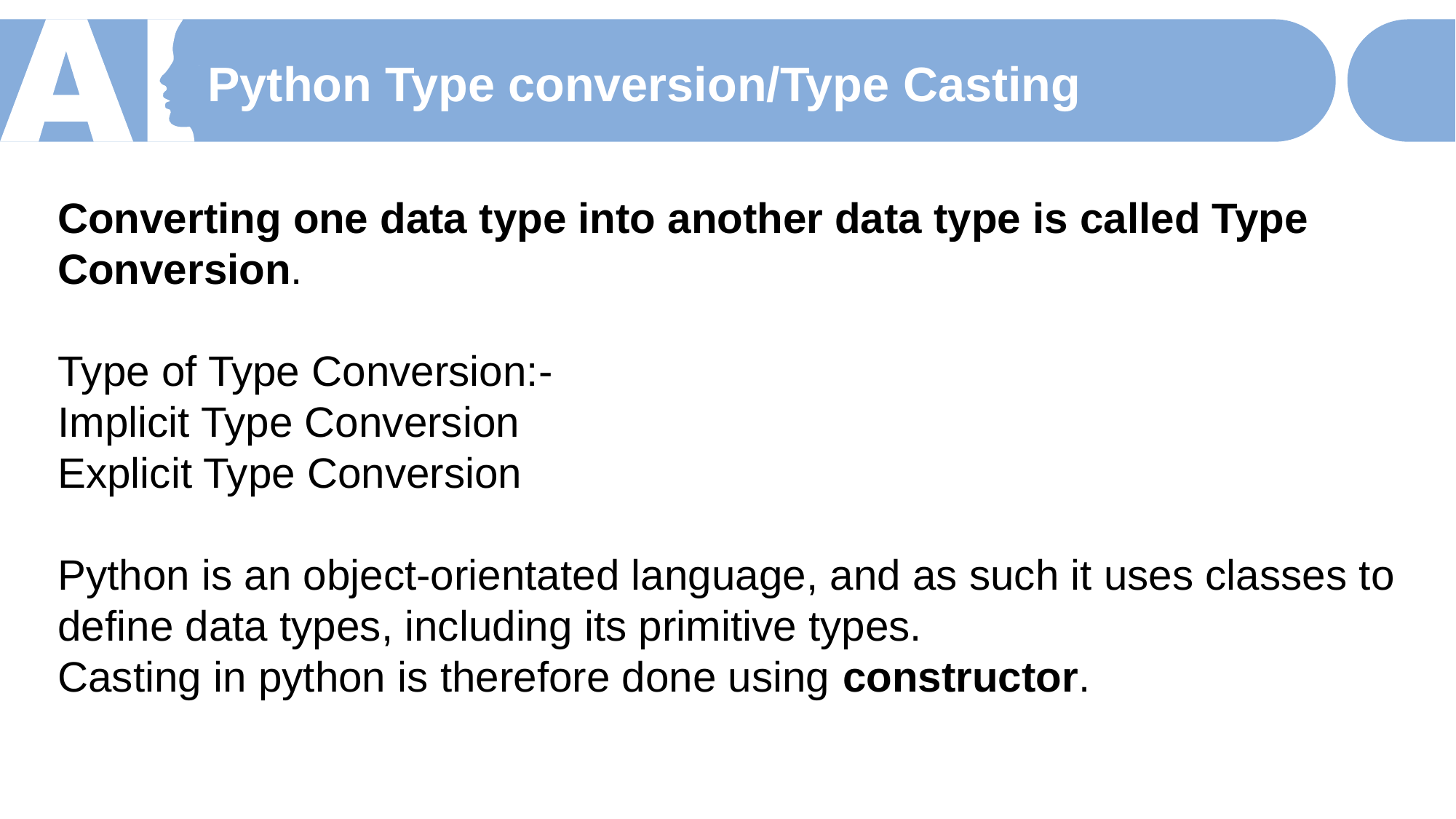

Python Type conversion/Type Casting
Converting one data type into another data type is called Type Conversion.

Type of Type Conversion:-
Implicit Type Conversion
Explicit Type Conversion

Python is an object-orientated language, and as such it uses classes to define data types, including its primitive types.
Casting in python is therefore done using constructor.